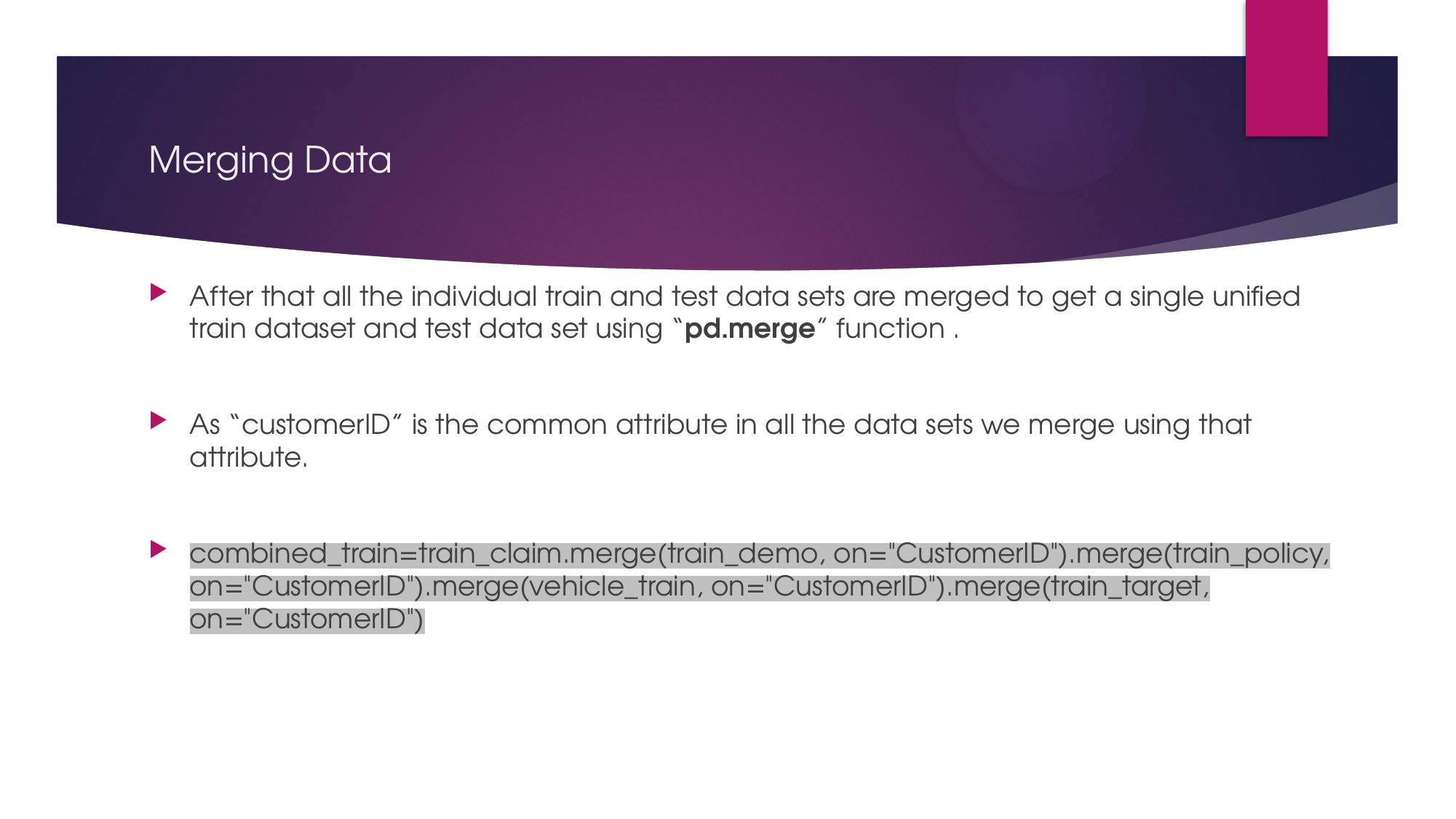

# Merging Data
After that all the individual train and test data sets are merged to get a single unified train dataset and test data set using “pd.merge” function .

As “customerID” is the common attribute in all the data sets we merge using that attribute.

combined_train=train_claim.merge(train_demo, on="CustomerID").merge(train_policy, on="CustomerID").merge(vehicle_train, on="CustomerID").merge(train_target, on="CustomerID")